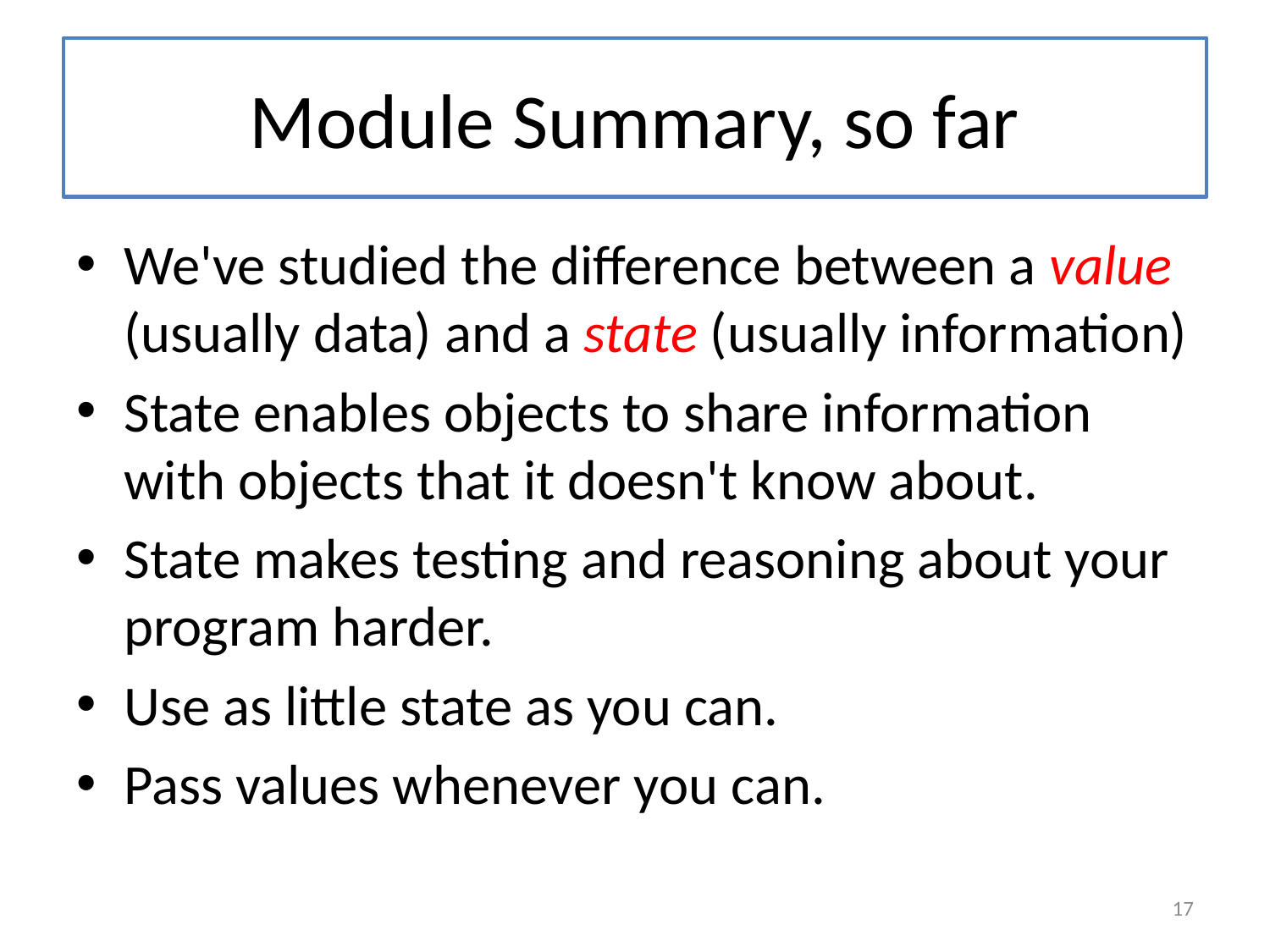

# Module Summary, so far
We've studied the difference between a value (usually data) and a state (usually information)
State enables objects to share information with objects that it doesn't know about.
State makes testing and reasoning about your program harder.
Use as little state as you can.
Pass values whenever you can.

17